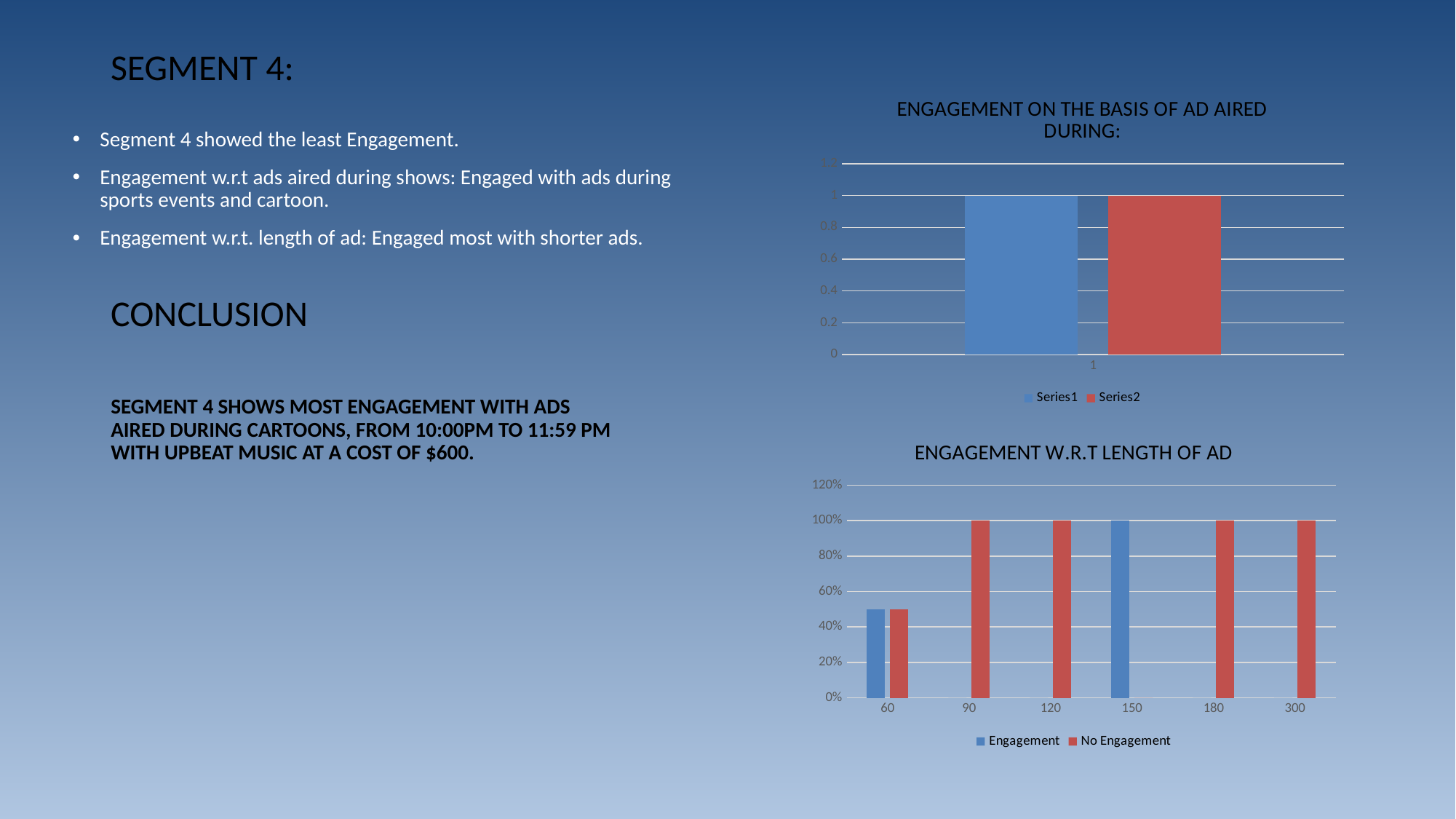

SEGMENT 4:

### Chart: ENGAGEMENT ON THE BASIS OF AD AIRED DURING:

| Category |  |  |
|---|---|---|
Segment 4 showed the least Engagement.
Engagement w.r.t ads aired during shows: Engaged with ads during sports events and cartoon.
Engagement w.r.t. length of ad: Engaged most with shorter ads.

CONCLUSION
SEGMENT 4 SHOWS MOST ENGAGEMENT WITH ADS AIRED DURING CARTOONS, FROM 10:00PM TO 11:59 PM WITH UPBEAT MUSIC AT A COST OF $600.

### Chart: ENGAGEMENT W.R.T LENGTH OF AD

| Category | Engagement | No Engagement |
|---|---|---|
| 60 | 0.5 | 0.5 |
| 90 | 0.0 | 1.0 |
| 120 | 0.0 | 1.0 |
| 150 | 1.0 | 0.0 |
| 180 | 0.0 | 1.0 |
| 300 | 0.0 | 1.0 |